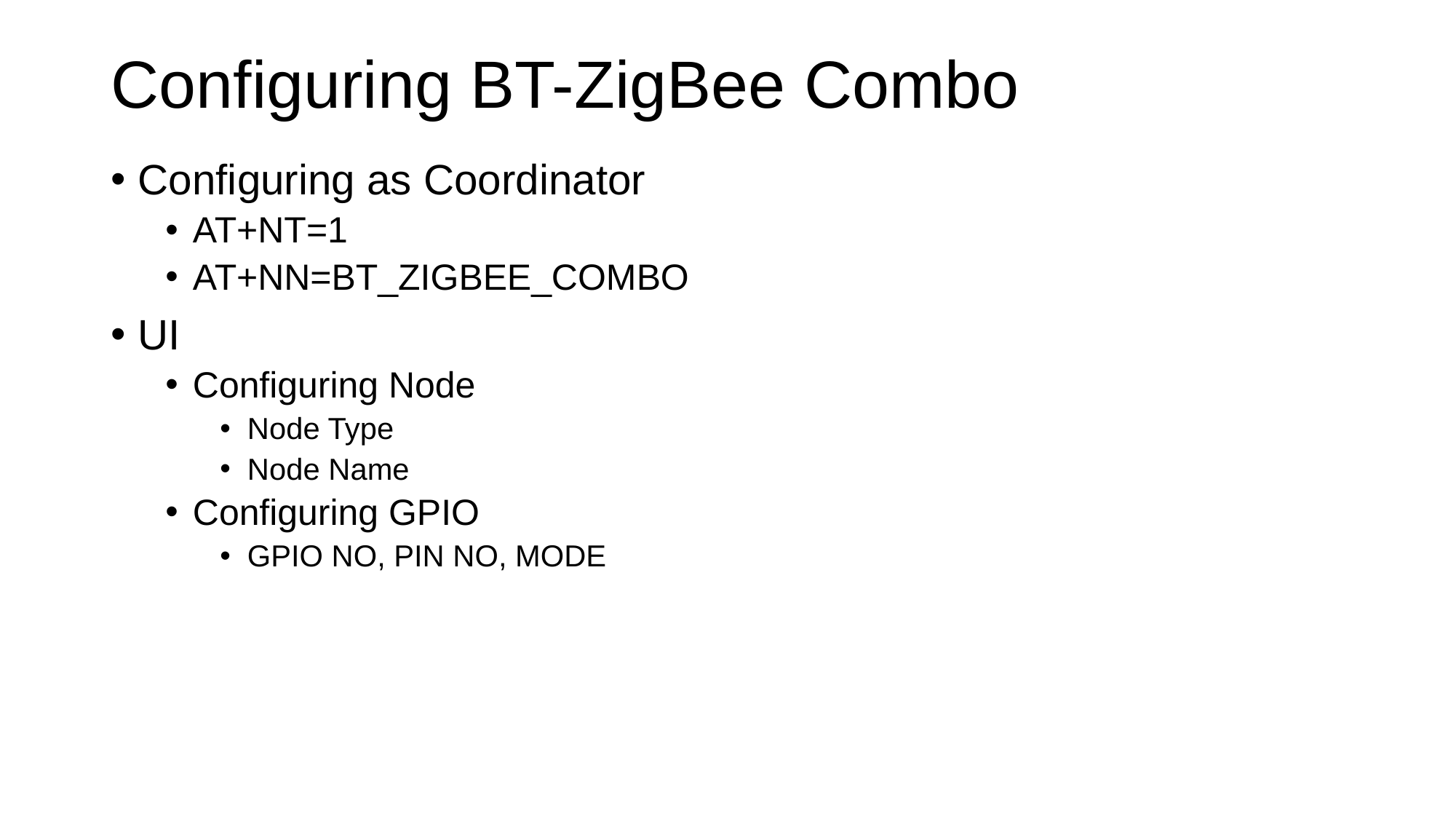

# Configuring BT-ZigBee Combo
Configuring as Coordinator
AT+NT=1
AT+NN=BT_ZIGBEE_COMBO
UI
Configuring Node
Node Type
Node Name
Configuring GPIO
GPIO NO, PIN NO, MODE